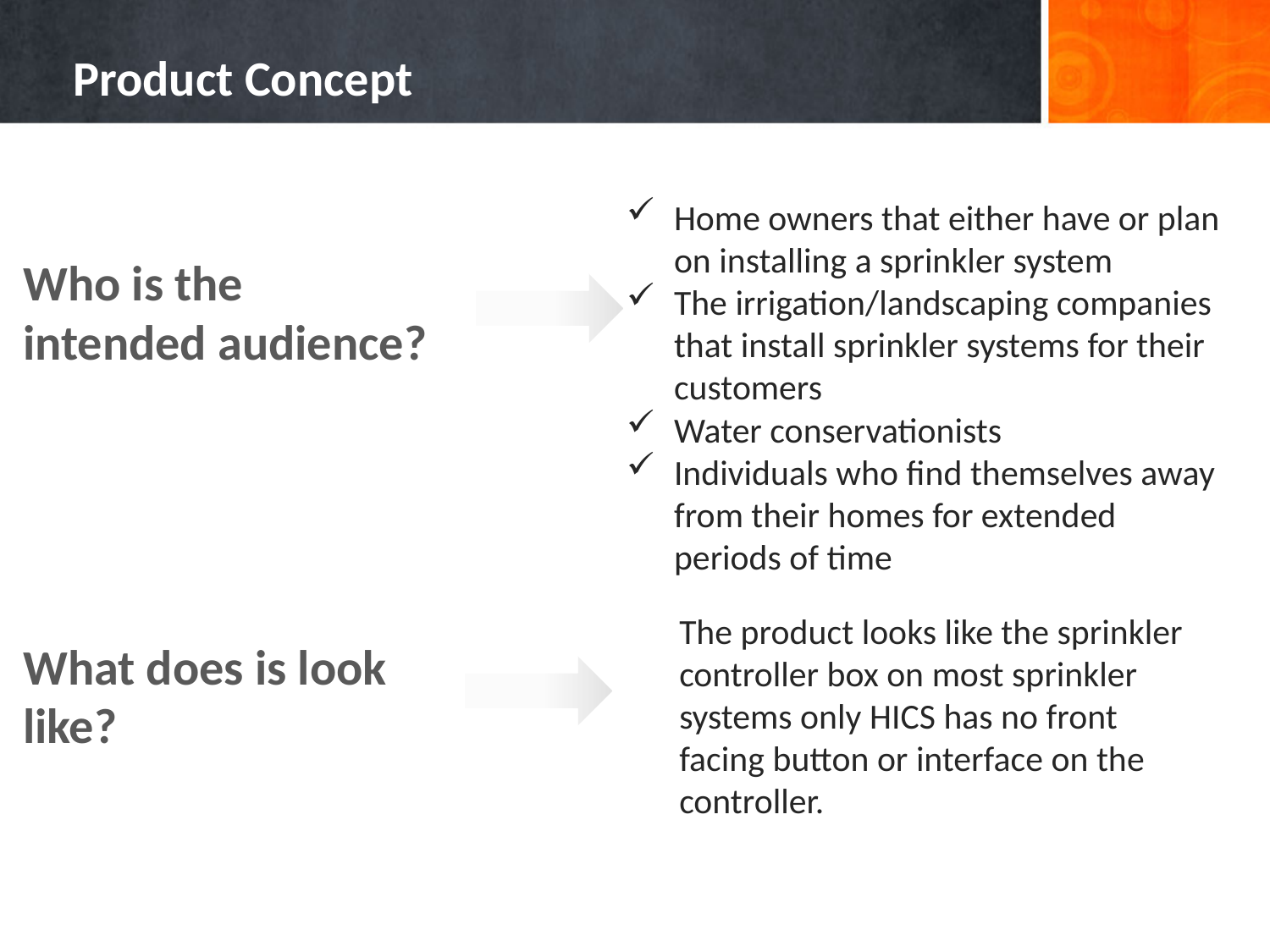

# Product Concept
Who is the intended audience?
Home owners that either have or plan on installing a sprinkler system
The irrigation/landscaping companies that install sprinkler systems for their customers
Water conservationists
Individuals who find themselves away from their homes for extended periods of time

What does is look like?
The product looks like the sprinkler controller box on most sprinkler systems only HICS has no front facing button or interface on the controller.